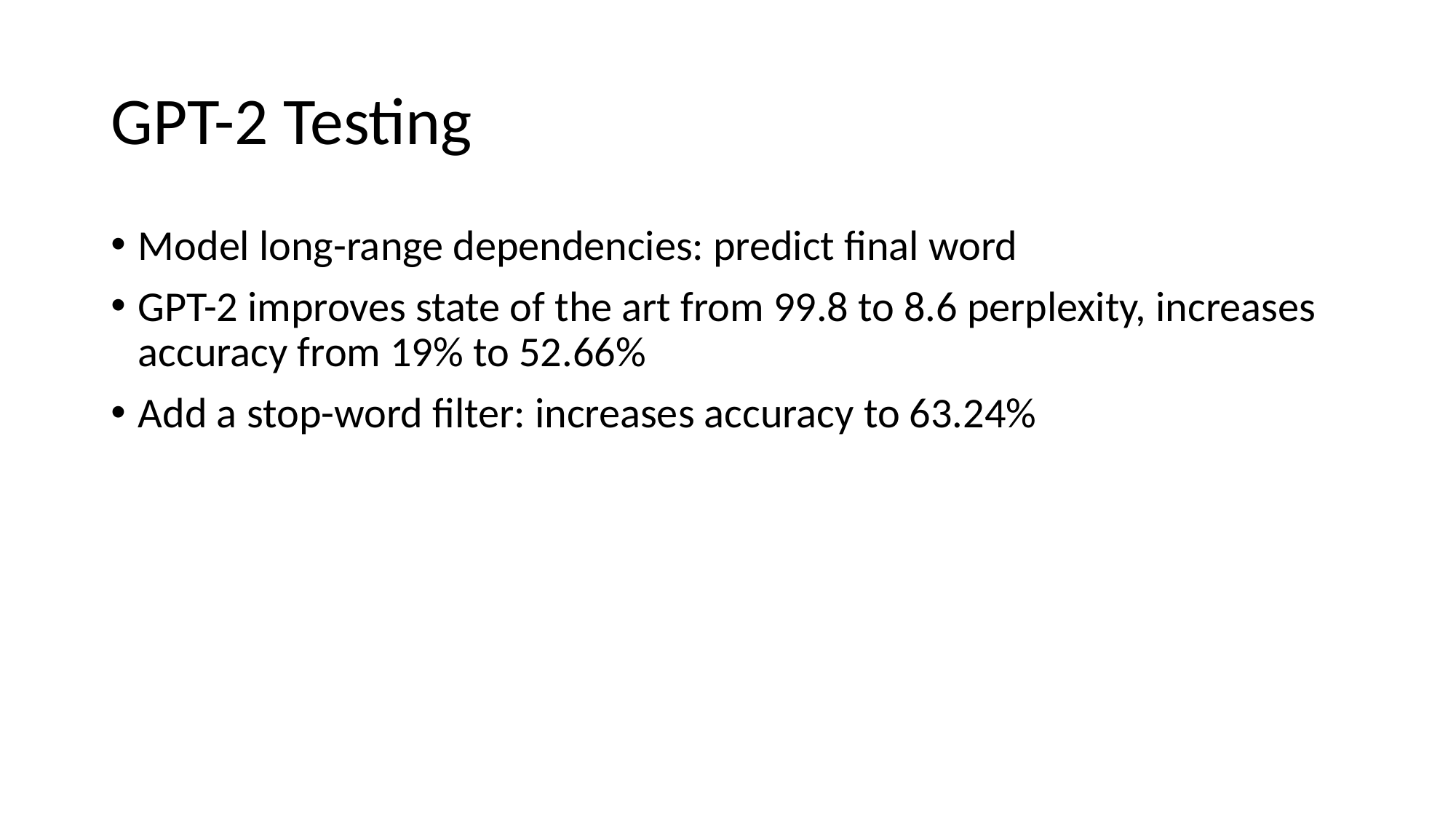

# GPT-2 Testing
Model long-range dependencies: predict final word
GPT-2 improves state of the art from 99.8 to 8.6 perplexity, increases accuracy from 19% to 52.66%
Add a stop-word filter: increases accuracy to 63.24%